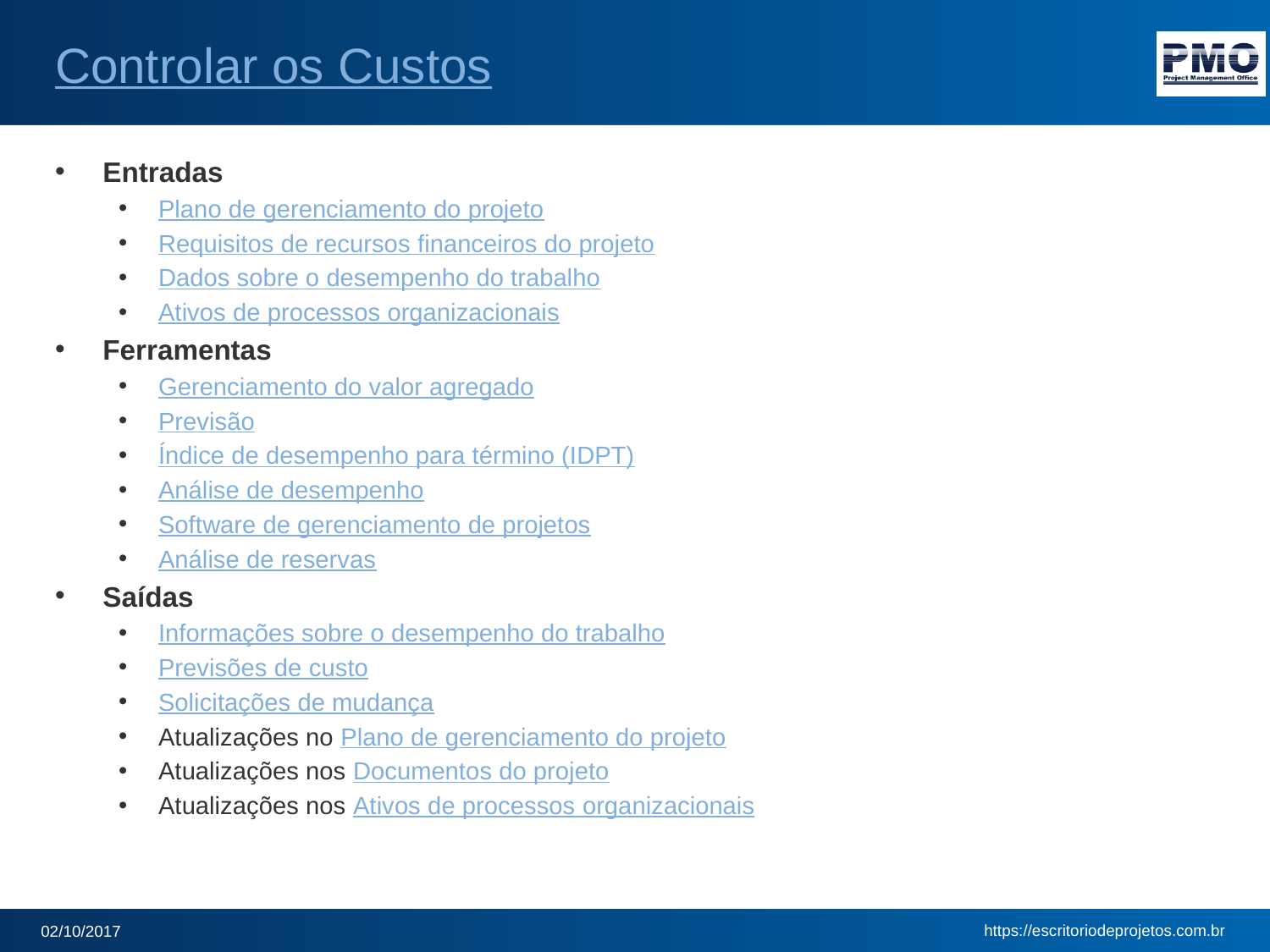

# Controlar os Custos
Entradas
Plano de gerenciamento do projeto
Requisitos de recursos financeiros do projeto
Dados sobre o desempenho do trabalho
Ativos de processos organizacionais
Ferramentas
Gerenciamento do valor agregado
Previsão
Índice de desempenho para término (IDPT)
Análise de desempenho
Software de gerenciamento de projetos
Análise de reservas
Saídas
Informações sobre o desempenho do trabalho
Previsões de custo
Solicitações de mudança
Atualizações no Plano de gerenciamento do projeto
Atualizações nos Documentos do projeto
Atualizações nos Ativos de processos organizacionais